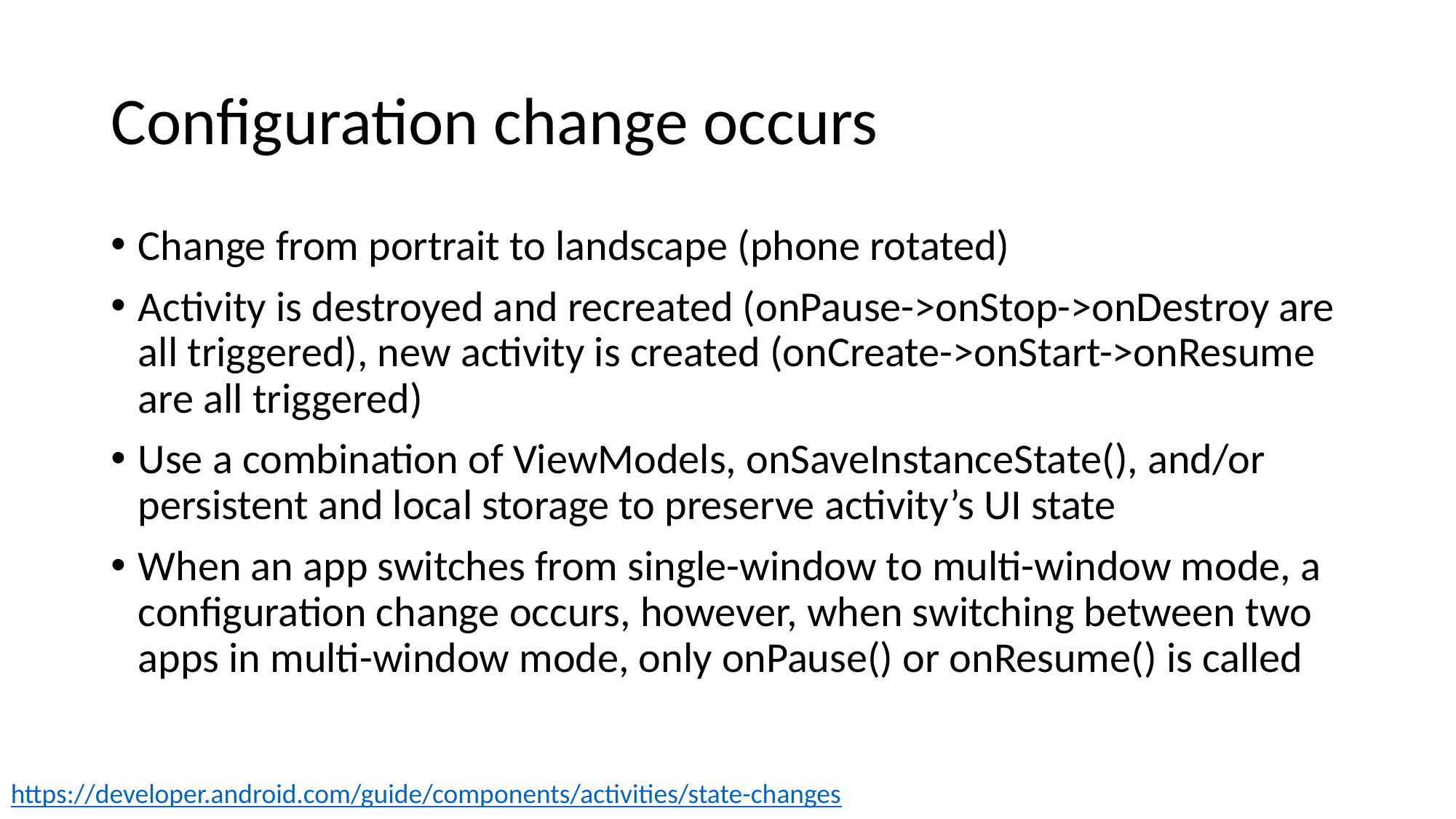

# Configuration change occurs
Change from portrait to landscape (phone rotated)
Activity is destroyed and recreated (onPause->onStop->onDestroy are all triggered), new activity is created (onCreate->onStart->onResume are all triggered)
Use a combination of ViewModels, onSaveInstanceState(), and/or persistent and local storage to preserve activity’s UI state
When an app switches from single-window to multi-window mode, a configuration change occurs, however, when switching between two apps in multi-window mode, only onPause() or onResume() is called
https://developer.android.com/guide/components/activities/state-changes